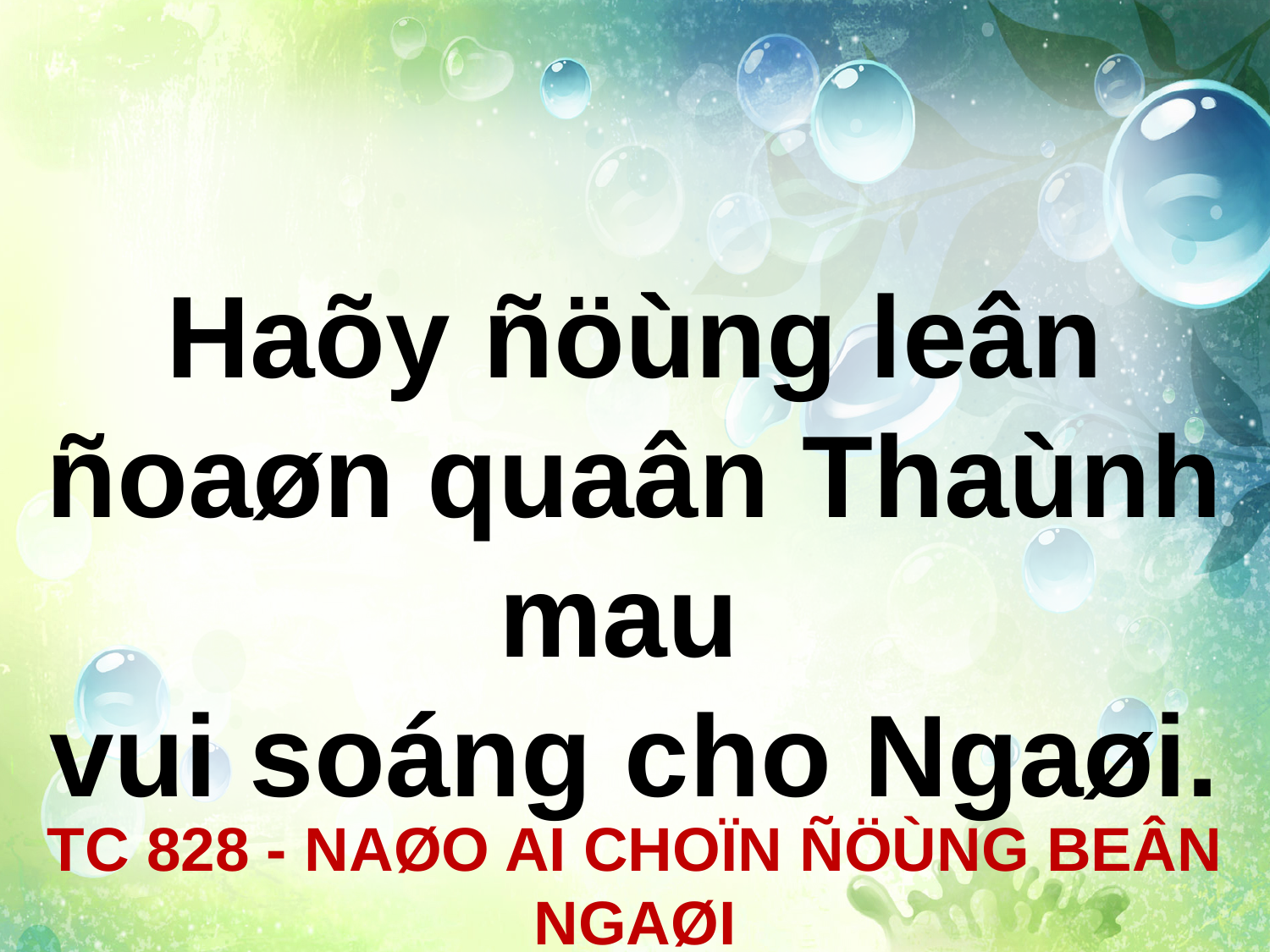

Haõy ñöùng leân ñoaøn quaân Thaùnh mau
vui soáng cho Ngaøi.
TC 828 - NAØO AI CHOÏN ÑÖÙNG BEÂN NGAØI